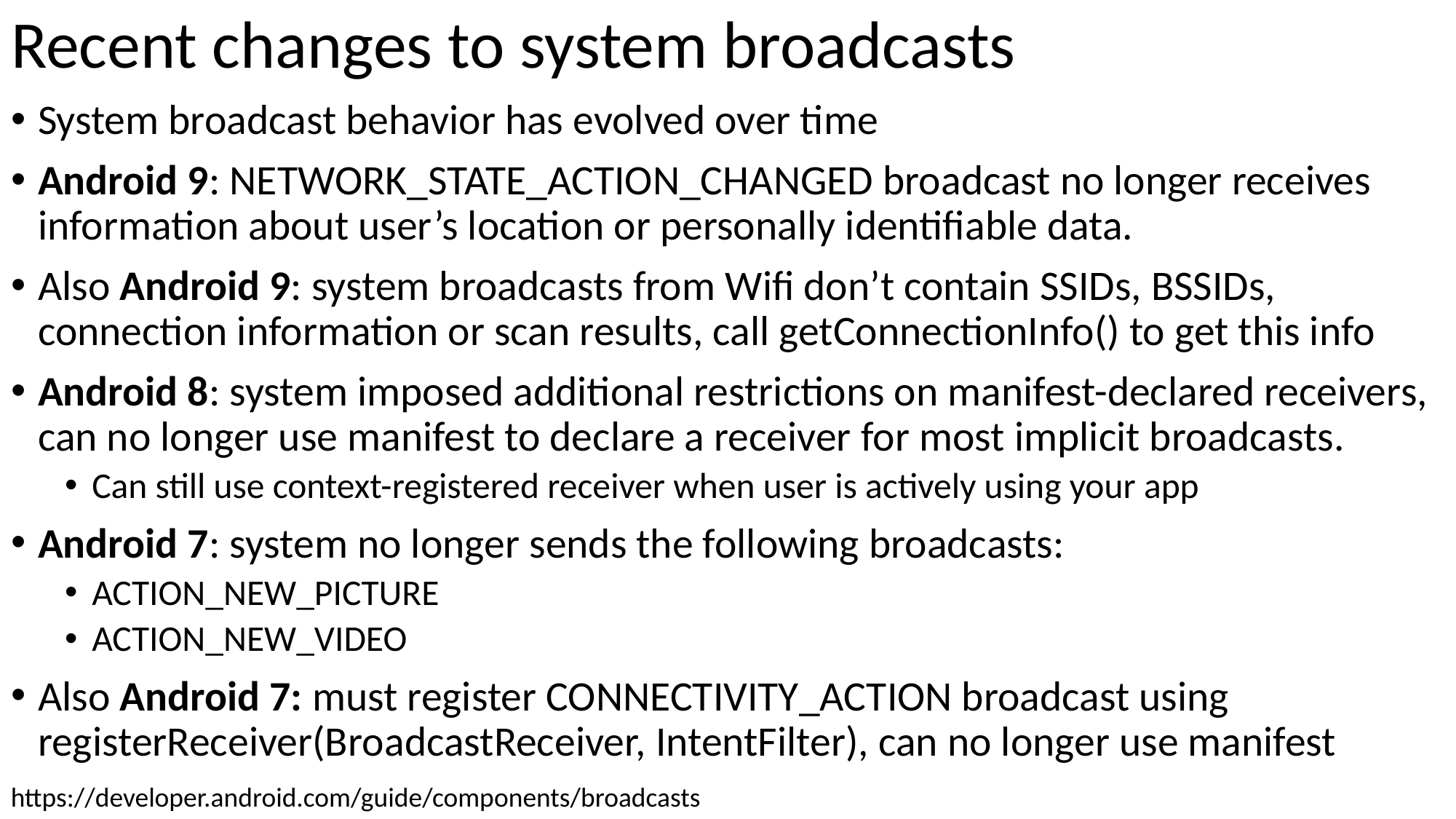

# Recent changes to system broadcasts
System broadcast behavior has evolved over time
Android 9: NETWORK_STATE_ACTION_CHANGED broadcast no longer receives information about user’s location or personally identifiable data.
Also Android 9: system broadcasts from Wifi don’t contain SSIDs, BSSIDs, connection information or scan results, call getConnectionInfo() to get this info
Android 8: system imposed additional restrictions on manifest-declared receivers, can no longer use manifest to declare a receiver for most implicit broadcasts.
Can still use context-registered receiver when user is actively using your app
Android 7: system no longer sends the following broadcasts:
ACTION_NEW_PICTURE
ACTION_NEW_VIDEO
Also Android 7: must register CONNECTIVITY_ACTION broadcast using registerReceiver(BroadcastReceiver, IntentFilter), can no longer use manifest

https://developer.android.com/guide/components/broadcasts